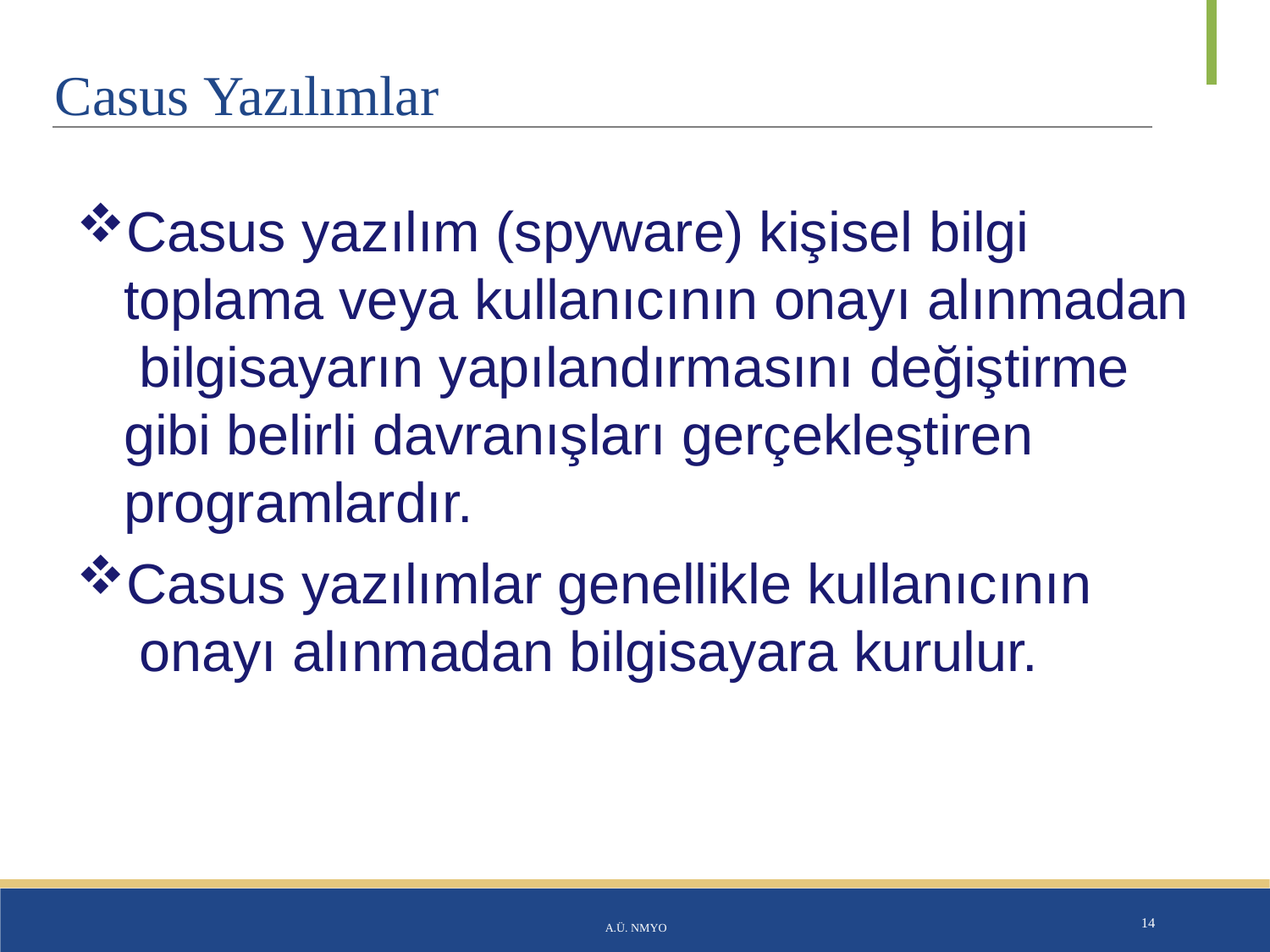

# Casus Yazılımlar
Casus yazılım (spyware) kişisel bilgi
toplama veya kullanıcının onayı alınmadan  bilgisayarın yapılandırmasını değiştirme  gibi belirli davranışları gerçekleştiren  programlardır.
Casus yazılımlar genellikle kullanıcının  onayı alınmadan bilgisayara kurulur.
A.Ü. NMYO
14